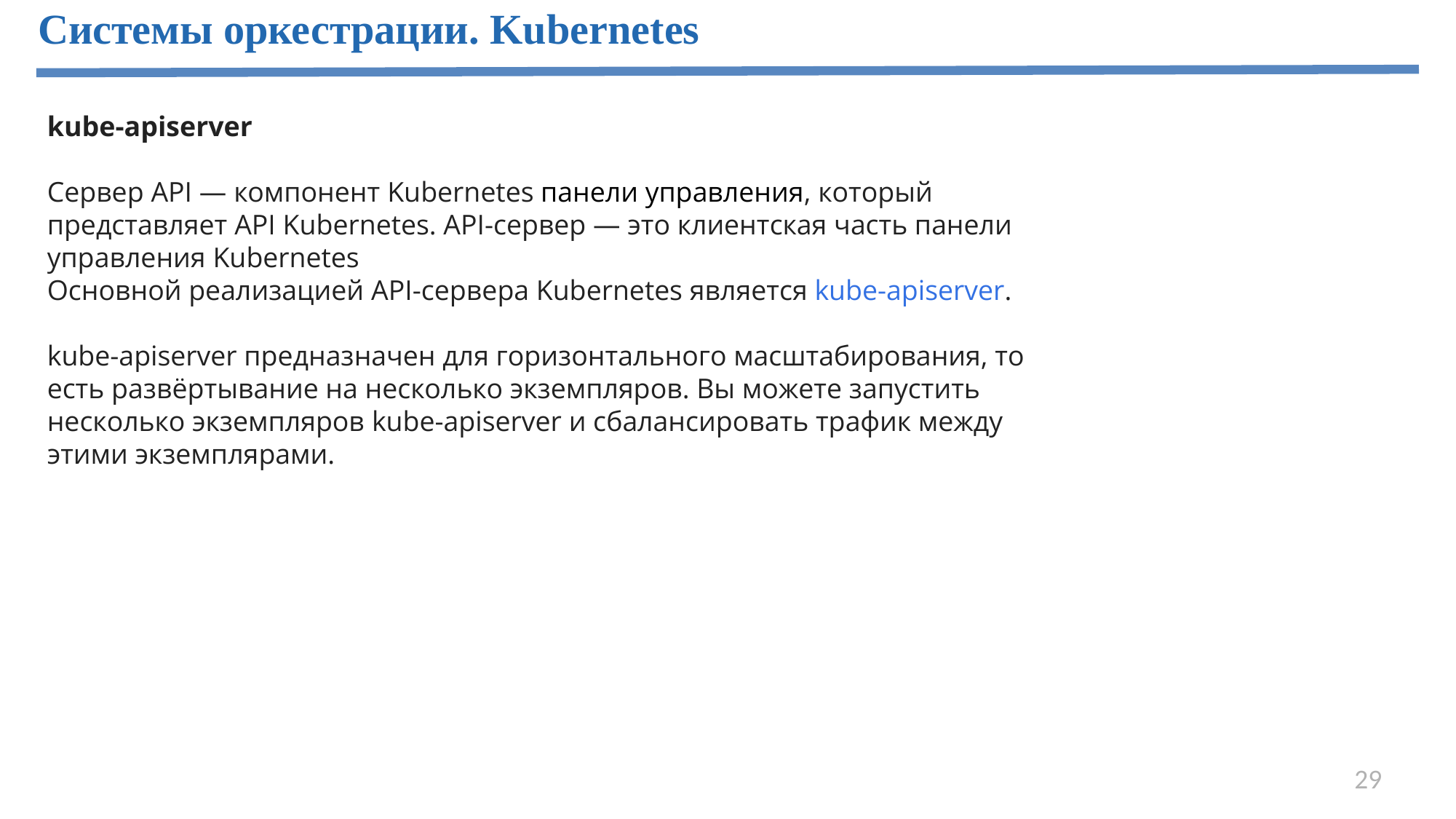

Системы оркестрации. Kubernetes

kube-apiserver

Сервер API — компонент Kubernetes панели управления, который представляет API Kubernetes. API-сервер — это клиентская часть панели управления Kubernetes
Основной реализацией API-сервера Kubernetes является kube-apiserver.

kube-apiserver предназначен для горизонтального масштабирования, то есть развёртывание на несколько экземпляров. Вы можете запустить несколько экземпляров kube-apiserver и сбалансировать трафик между этими экземплярами.

29